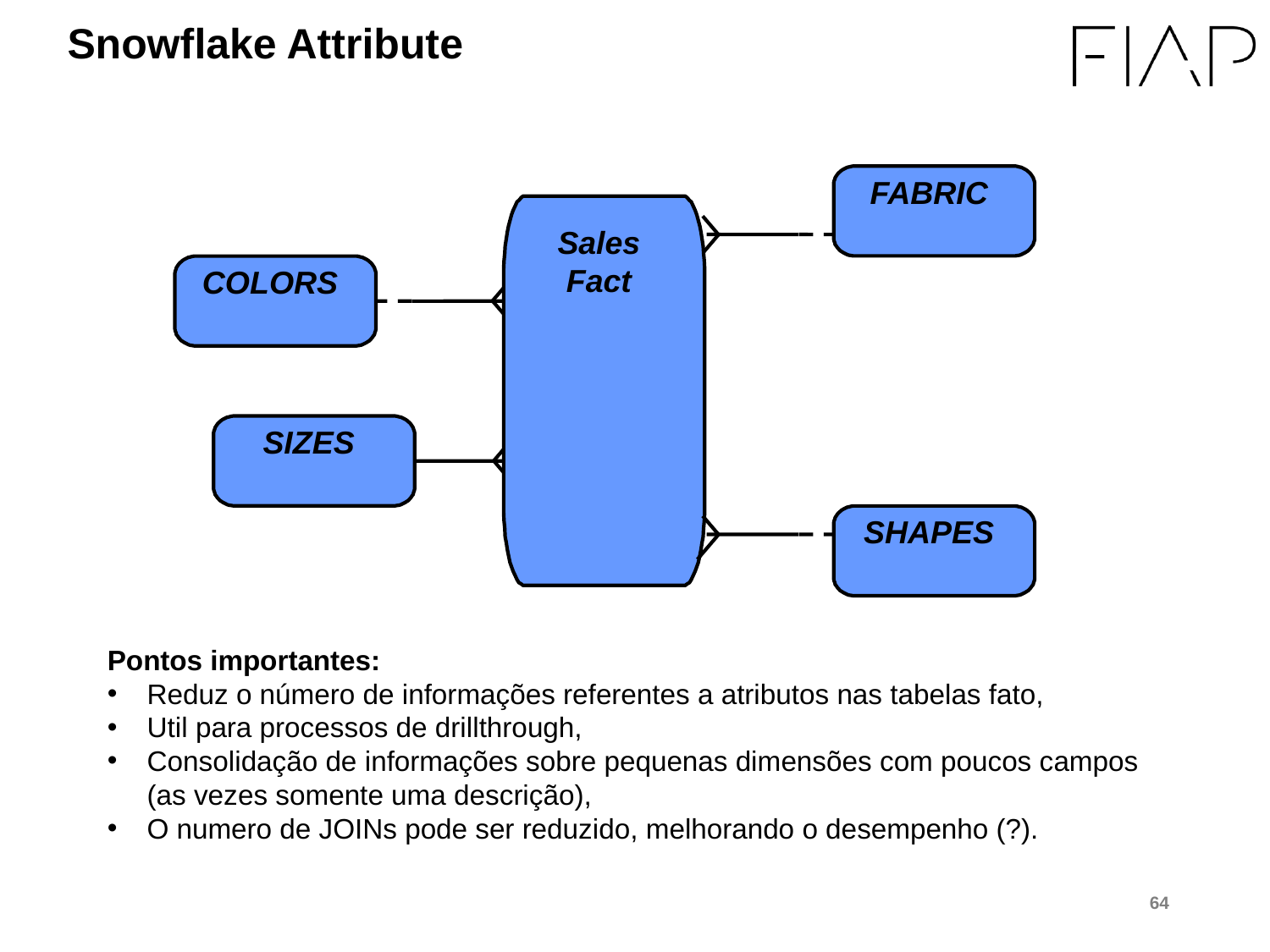

Snowflake Attribute

FABRIC

Sales
Fact

COLORS

SIZES

SHAPES

Pontos importantes:
Reduz o número de informações referentes a atributos nas tabelas fato,
Util para processos de drillthrough,
Consolidação de informações sobre pequenas dimensões com poucos campos (as vezes somente uma descrição),
O numero de JOINs pode ser reduzido, melhorando o desempenho (?).